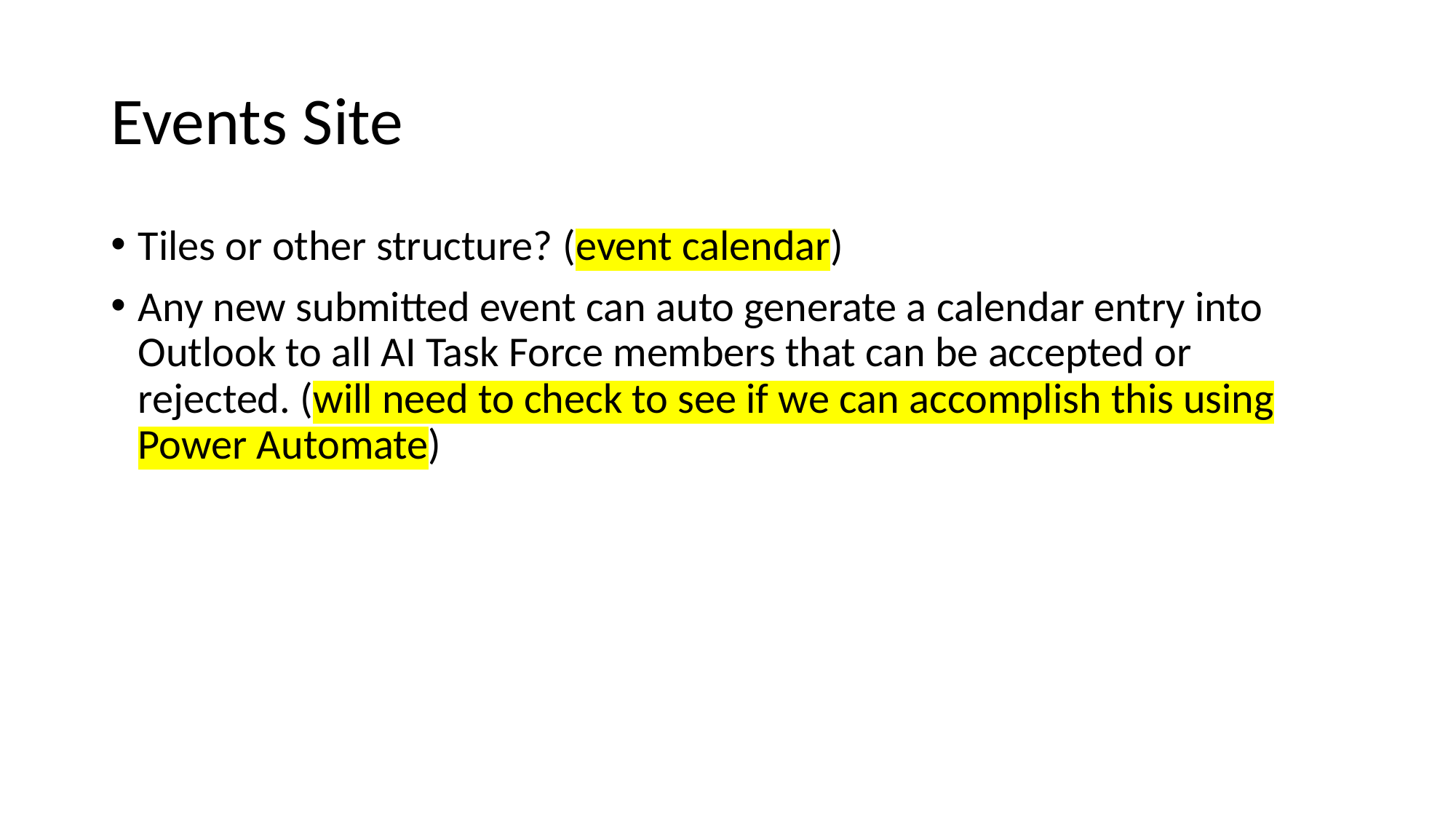

# Events Site
Tiles or other structure? (event calendar)
Any new submitted event can auto generate a calendar entry into Outlook to all AI Task Force members that can be accepted or rejected. (will need to check to see if we can accomplish this using Power Automate)